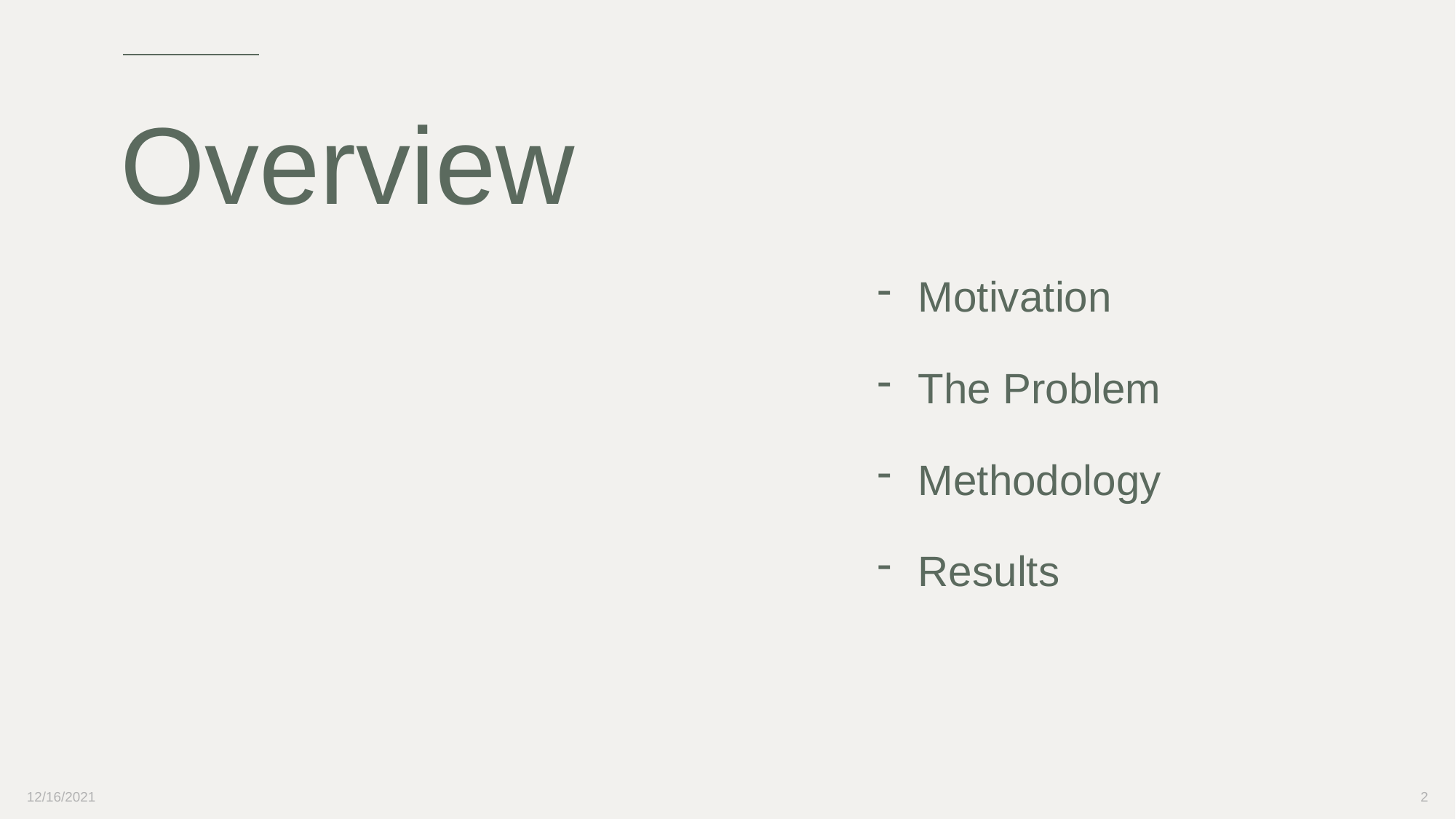

# Overview
Motivation
The Problem
Methodology
Results
12/16/2021
2